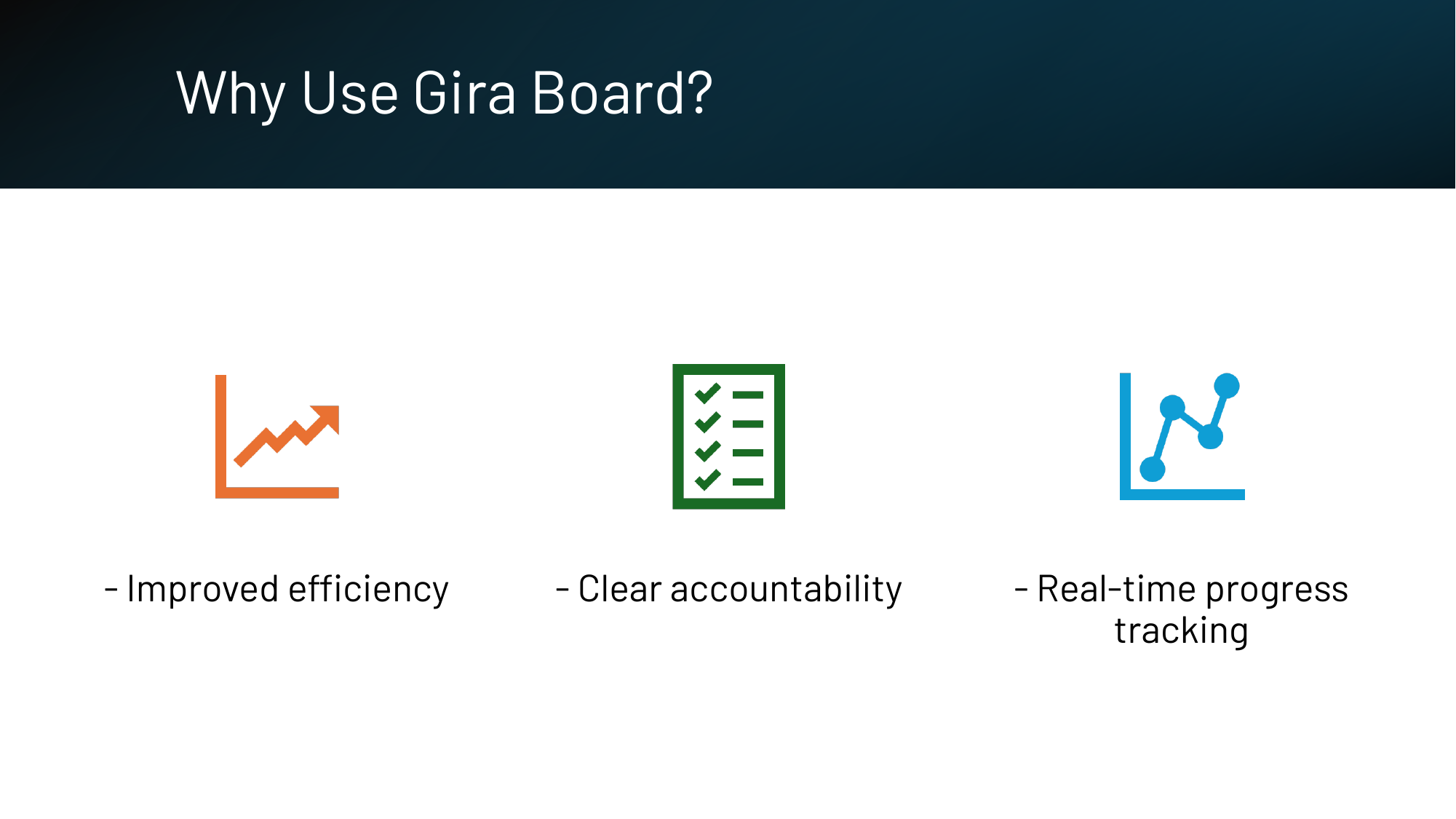

# Why Use Gira Board?
- Improved efficiency
- Clear accountability
- Real-time progress tracking